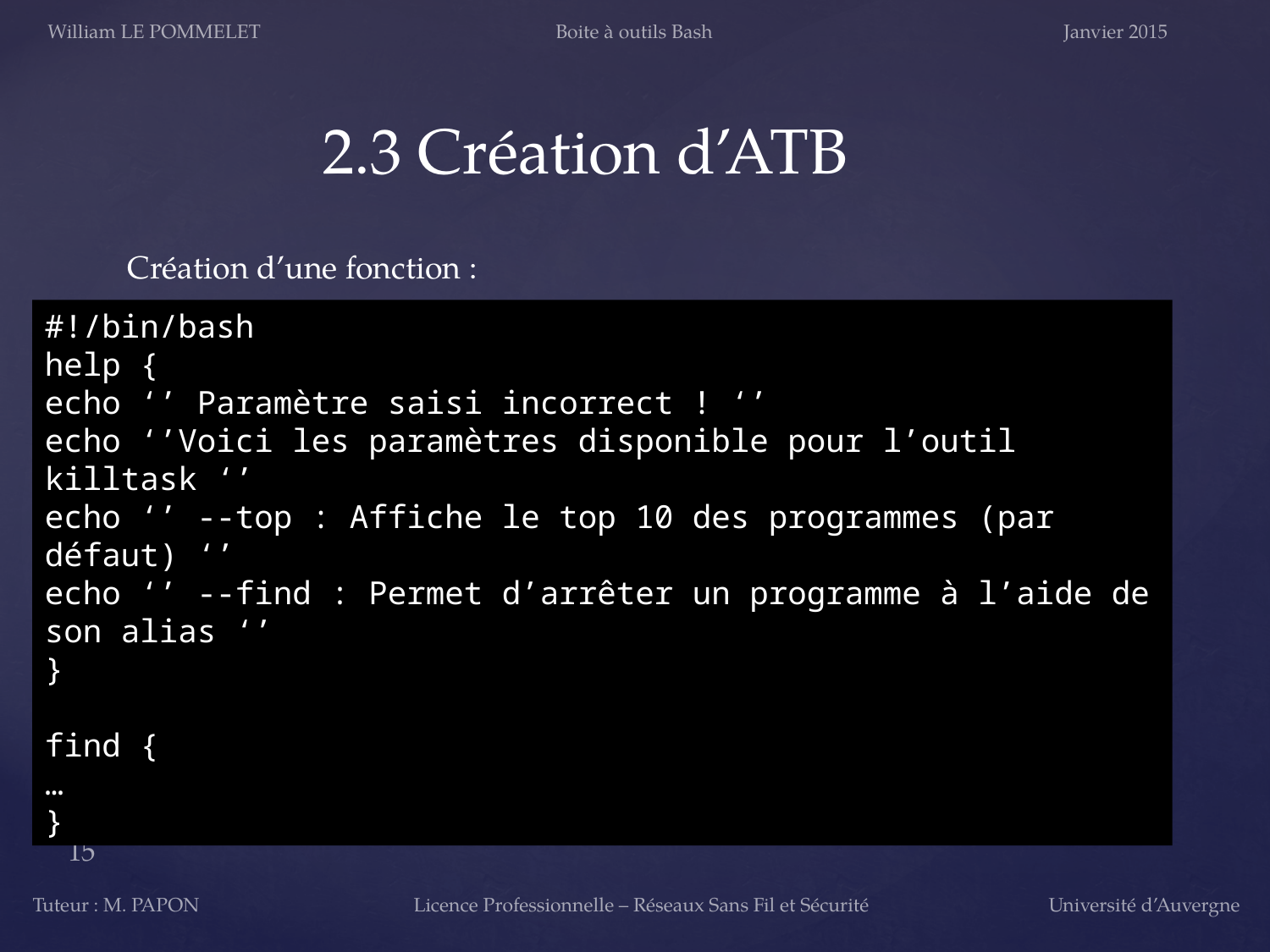

William LE POMMELET			Boite à outils Bash			Janvier 2015

2.3 Création d’ATB
Création d’une fonction :
#!/bin/bash
help {
echo ‘’ Paramètre saisi incorrect ! ‘’
echo ‘’Voici les paramètres disponible pour l’outil killtask ‘’
echo ‘’ --top : Affiche le top 10 des programmes (par défaut) ‘’
echo ‘’ --find : Permet d’arrêter un programme à l’aide de son alias ‘’
}

find {
…
}
15
Tuteur : M. PAPON		Licence Professionnelle – Réseaux Sans Fil et Sécurité 		Université d’Auvergne